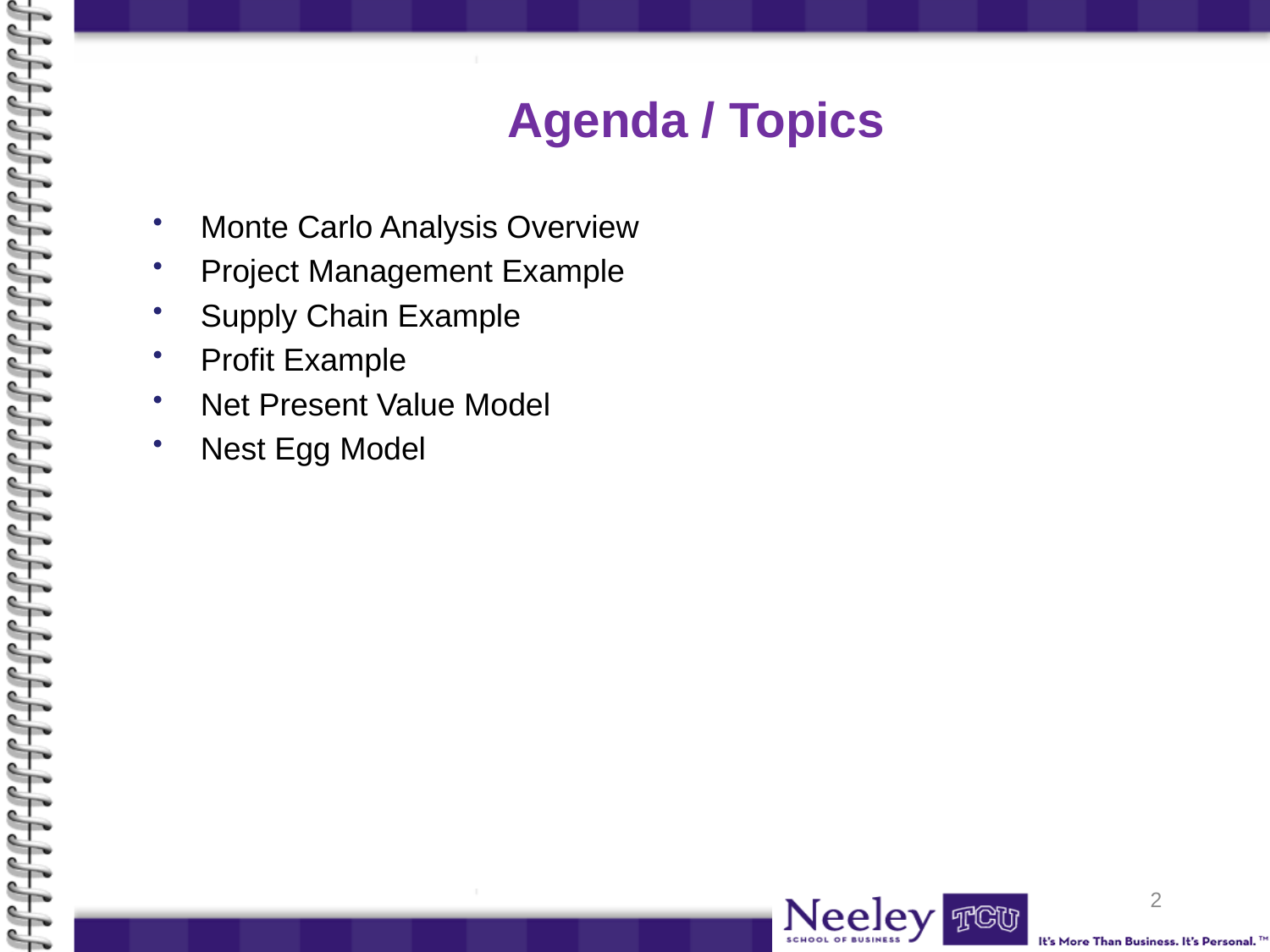

# Agenda / Topics
Monte Carlo Analysis Overview
Project Management Example
Supply Chain Example
Profit Example
Net Present Value Model
Nest Egg Model